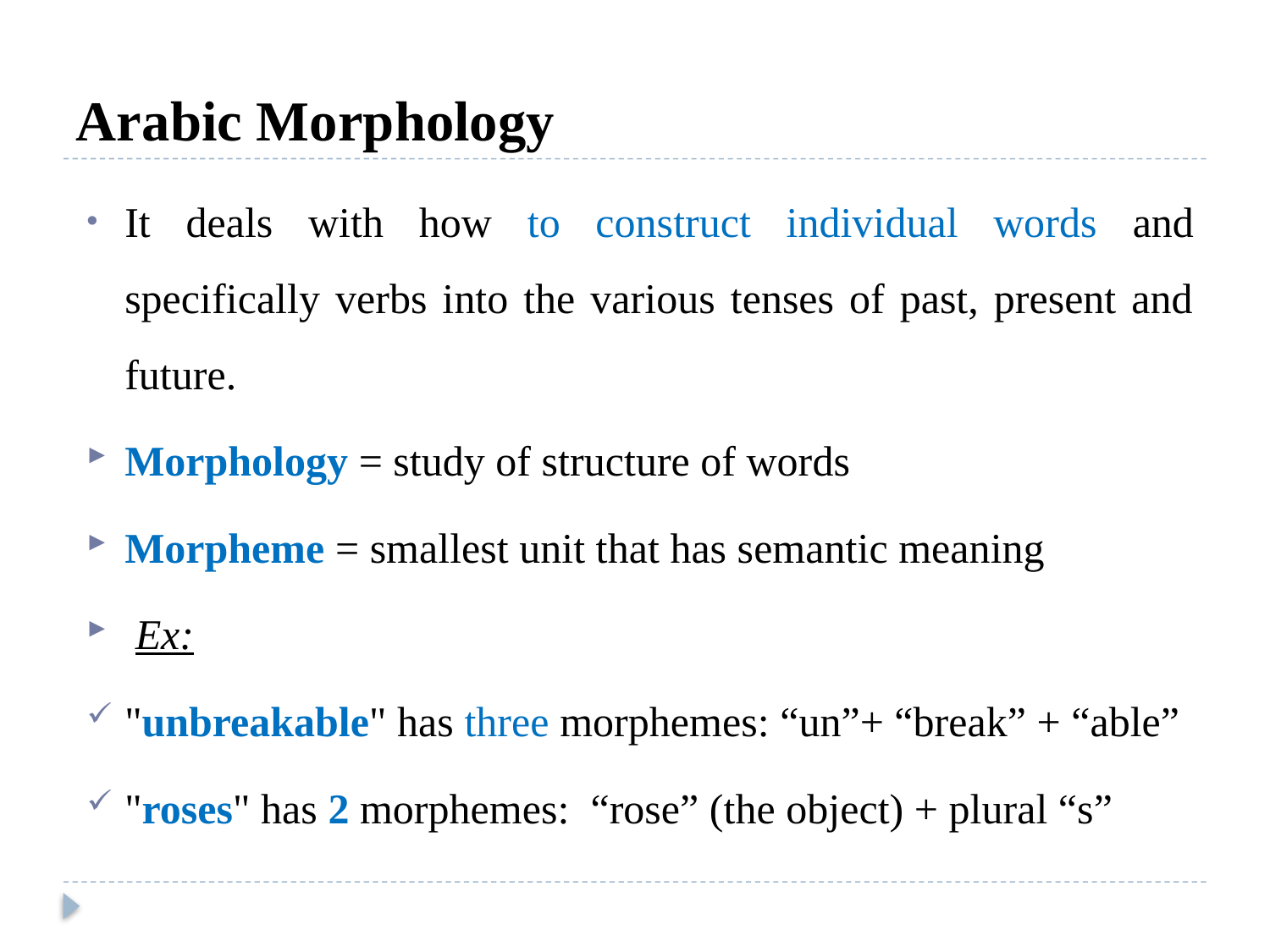

# Arabic Morphology
It deals with how to construct individual words and specifically verbs into the various tenses of past, present and future.
Morphology = study of structure of words
Morpheme = smallest unit that has semantic meaning
 Ex:
"unbreakable" has three morphemes: “un”+ “break” + “able”
"roses" has 2 morphemes:  “rose” (the object) + plural “s”